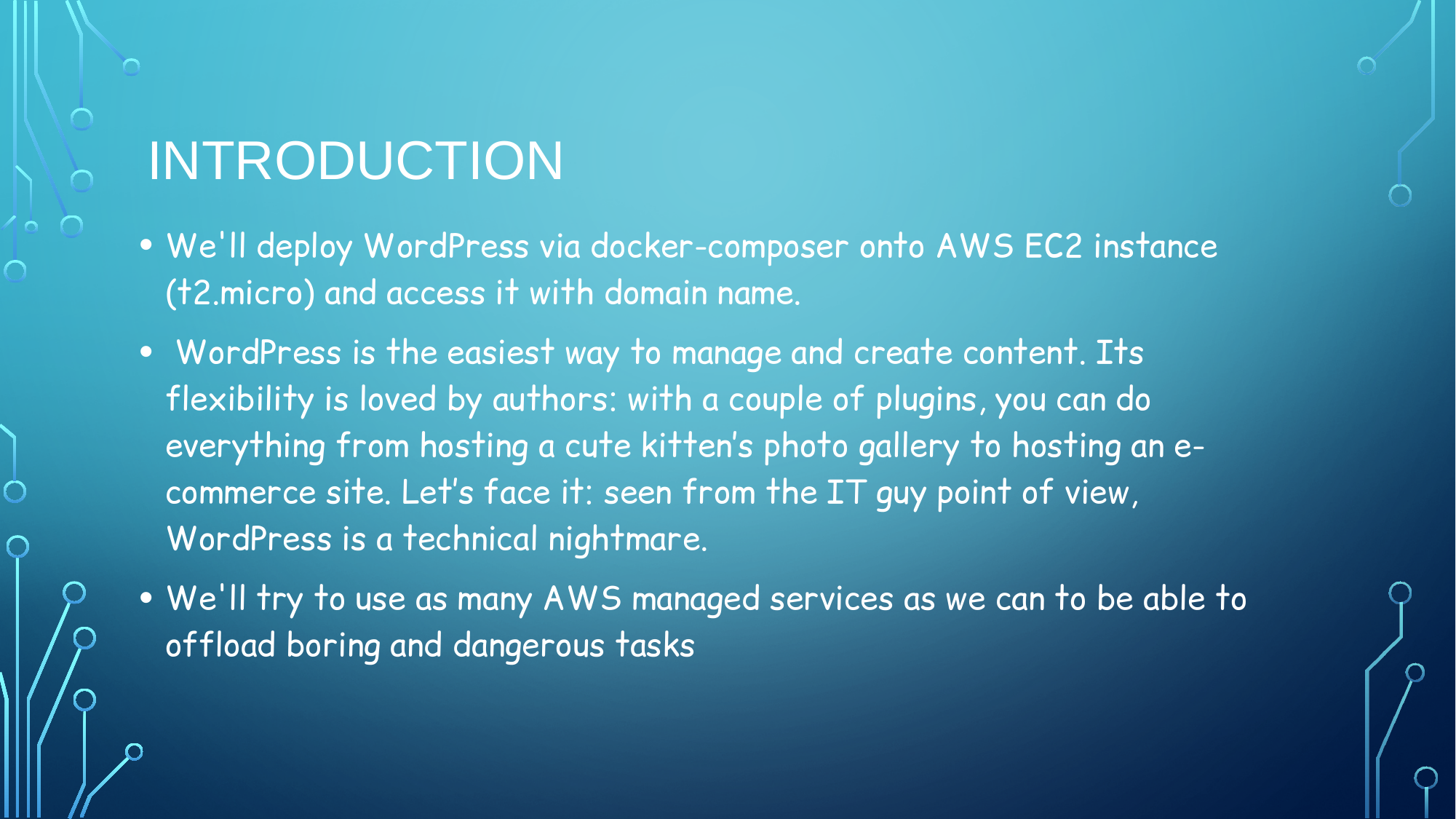

# INTRODUCTION
We'll deploy WordPress via docker-composer onto AWS EC2 instance (t2.micro) and access it with domain name.
 WordPress is the easiest way to manage and create content. Its flexibility is loved by authors: with a couple of plugins, you can do everything from hosting a cute kitten’s photo gallery to hosting an e-commerce site. Let’s face it: seen from the IT guy point of view, WordPress is a technical nightmare.
We'll try to use as many AWS managed services as we can to be able to offload boring and dangerous tasks